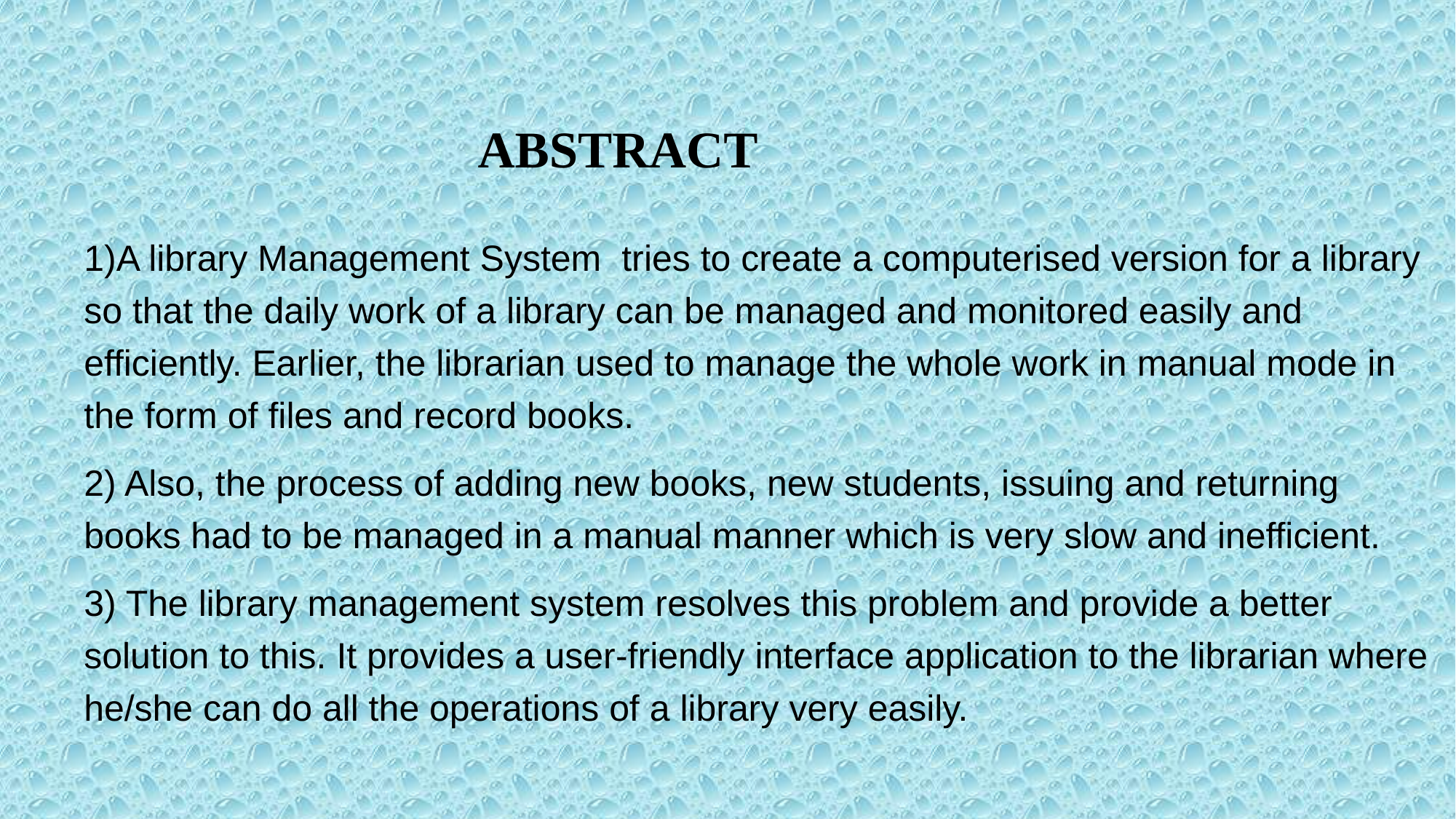

ABSTRACT
1)A library Management System  tries to create a computerised version for a library so that the daily work of a library can be managed and monitored easily and efficiently. Earlier, the librarian used to manage the whole work in manual mode in the form of files and record books.
2) Also, the process of adding new books, new students, issuing and returning books had to be managed in a manual manner which is very slow and inefficient.
3) The library management system resolves this problem and provide a better solution to this. It provides a user-friendly interface application to the librarian where he/she can do all the operations of a library very easily.